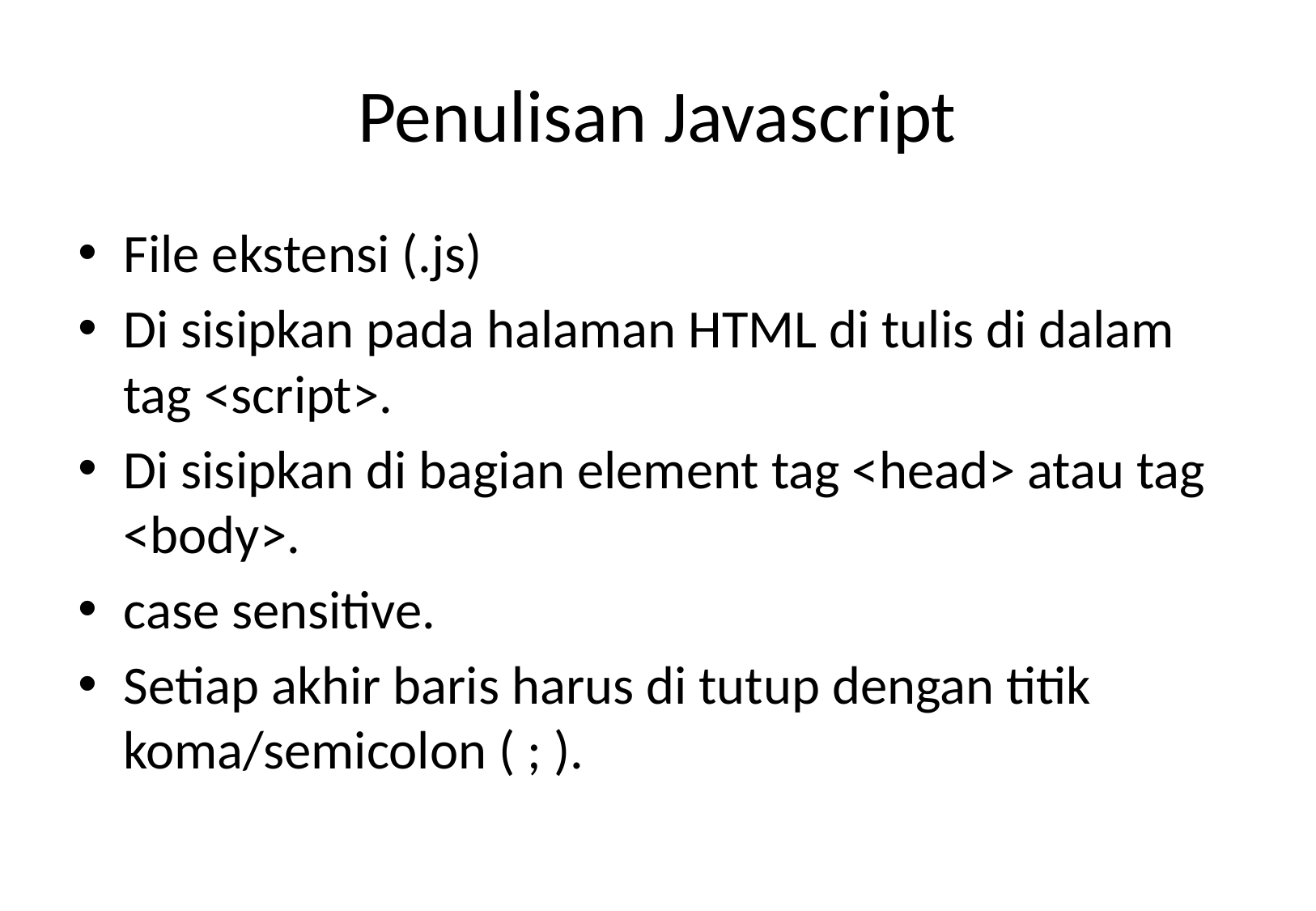

# Penulisan Javascript
File ekstensi (.js)
Di sisipkan pada halaman HTML di tulis di dalam tag <script>.
Di sisipkan di bagian element tag <head> atau tag <body>.
case sensitive.
Setiap akhir baris harus di tutup dengan titik koma/semicolon ( ; ).